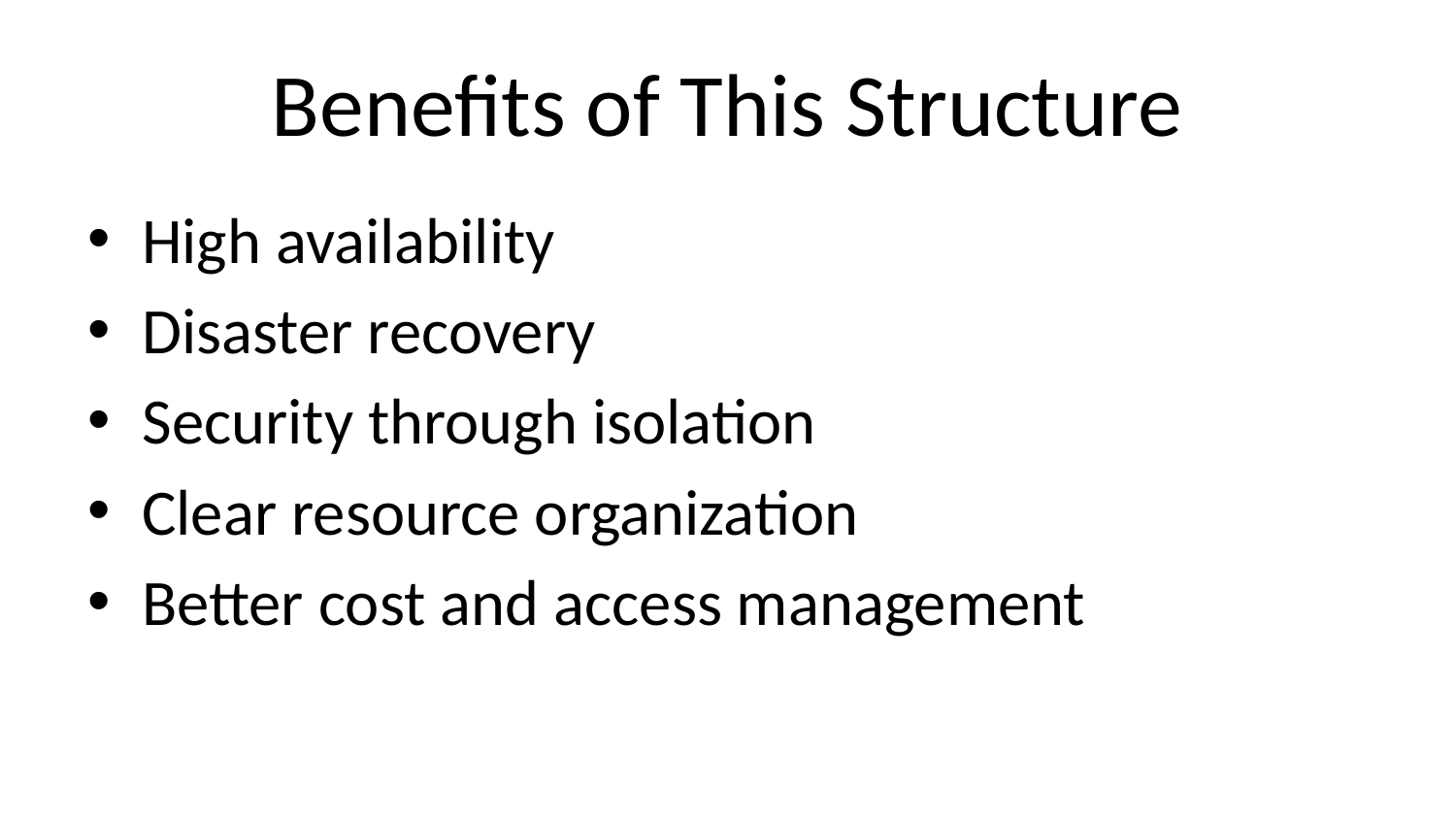

# Benefits of This Structure
High availability
Disaster recovery
Security through isolation
Clear resource organization
Better cost and access management